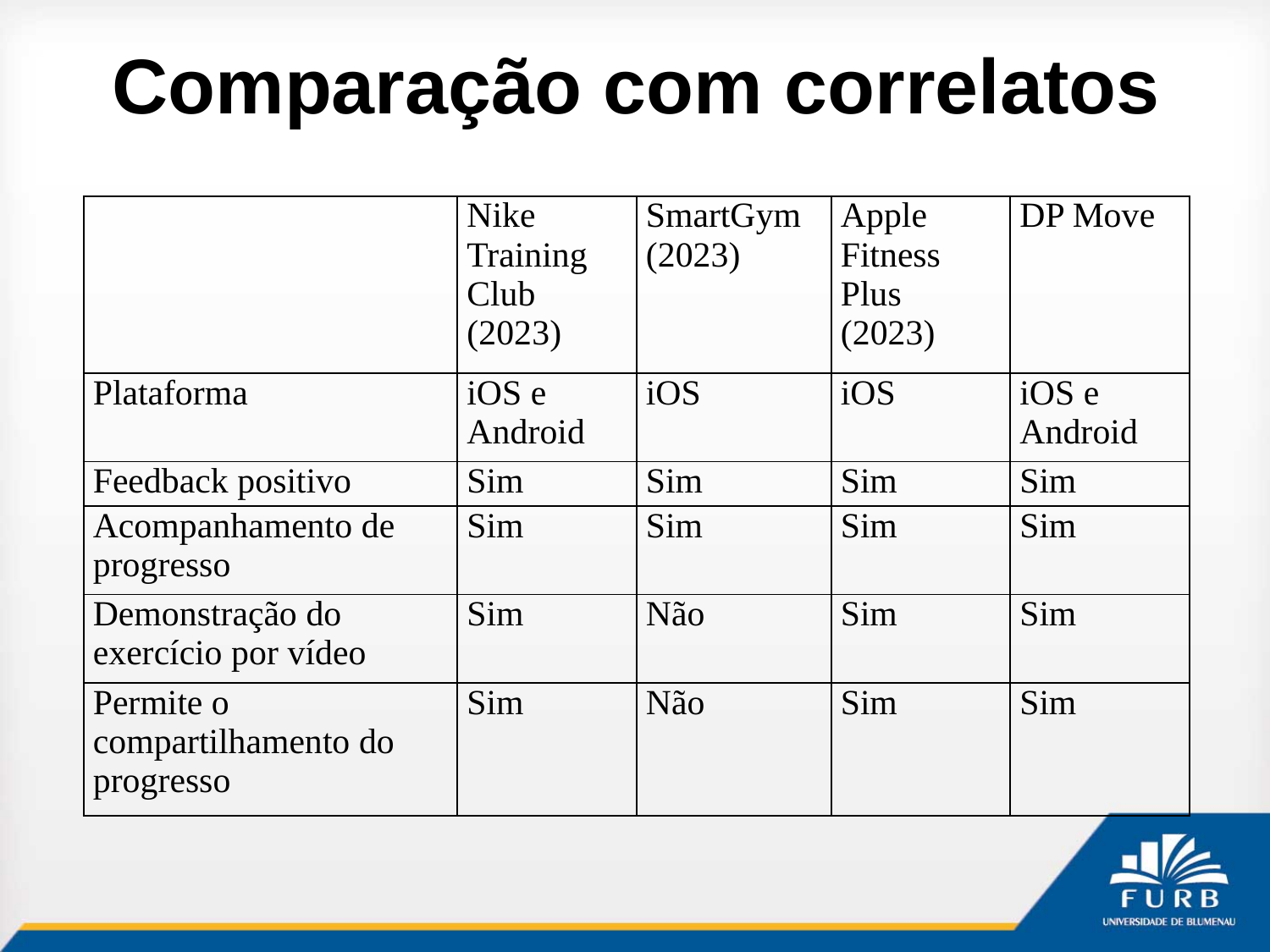

# Comparação com correlatos
|  | Nike Training Club (2023) | SmartGym (2023) | Apple Fitness Plus (2023) | DP Move |
| --- | --- | --- | --- | --- |
| Plataforma | iOS e Android | iOS | iOS | iOS e Android |
| Feedback positivo | Sim | Sim | Sim | Sim |
| Acompanhamento de progresso | Sim | Sim | Sim | Sim |
| Demonstração do exercício por vídeo | Sim | Não | Sim | Sim |
| Permite o compartilhamento do progresso | Sim | Não | Sim | Sim |